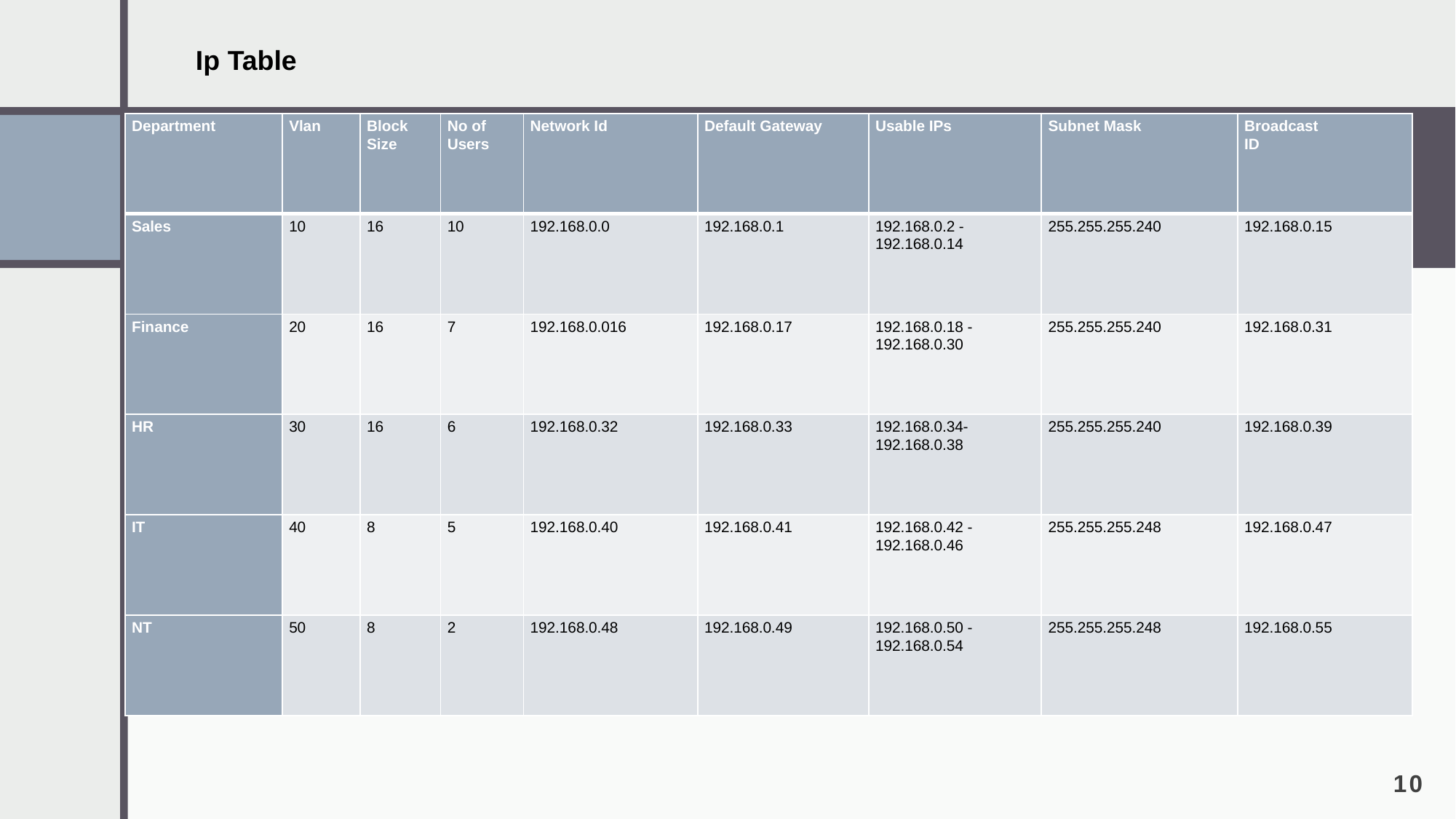

Ip Table
| Department | Vlan | Block Size | No of Users | Network Id | Default Gateway | Usable IPs | Subnet Mask | Broadcast ID |
| --- | --- | --- | --- | --- | --- | --- | --- | --- |
| Sales | 10 | 16 | 10 | 192.168.0.0 | 192.168.0.1 | 192.168.0.2 - 192.168.0.14 | 255.255.255.240 | 192.168.0.15 |
| Finance | 20 | 16 | 7 | 192.168.0.016 | 192.168.0.17 | 192.168.0.18 - 192.168.0.30 | 255.255.255.240 | 192.168.0.31 |
| HR | 30 | 16 | 6 | 192.168.0.32 | 192.168.0.33 | 192.168.0.34- 192.168.0.38 | 255.255.255.240 | 192.168.0.39 |
| IT | 40 | 8 | 5 | 192.168.0.40 | 192.168.0.41 | 192.168.0.42 - 192.168.0.46 | 255.255.255.248 | 192.168.0.47 |
| NT | 50 | 8 | 2 | 192.168.0.48 | 192.168.0.49 | 192.168.0.50 - 192.168.0.54 | 255.255.255.248 | 192.168.0.55 |
10